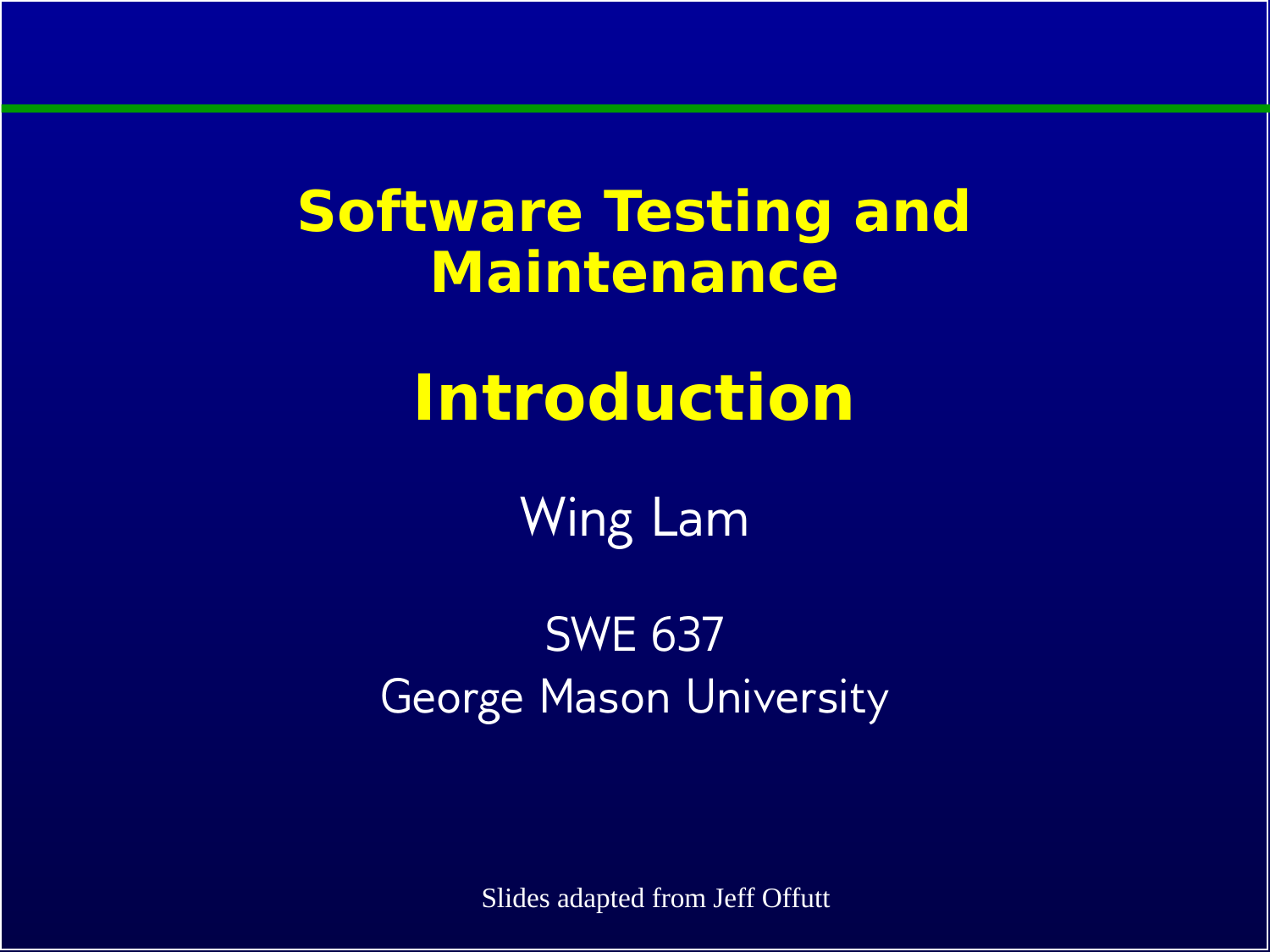

# Software Testing and Maintenance Introduction
Wing Lam

SWE 637
George Mason University

Slides adapted from Jeff Offutt